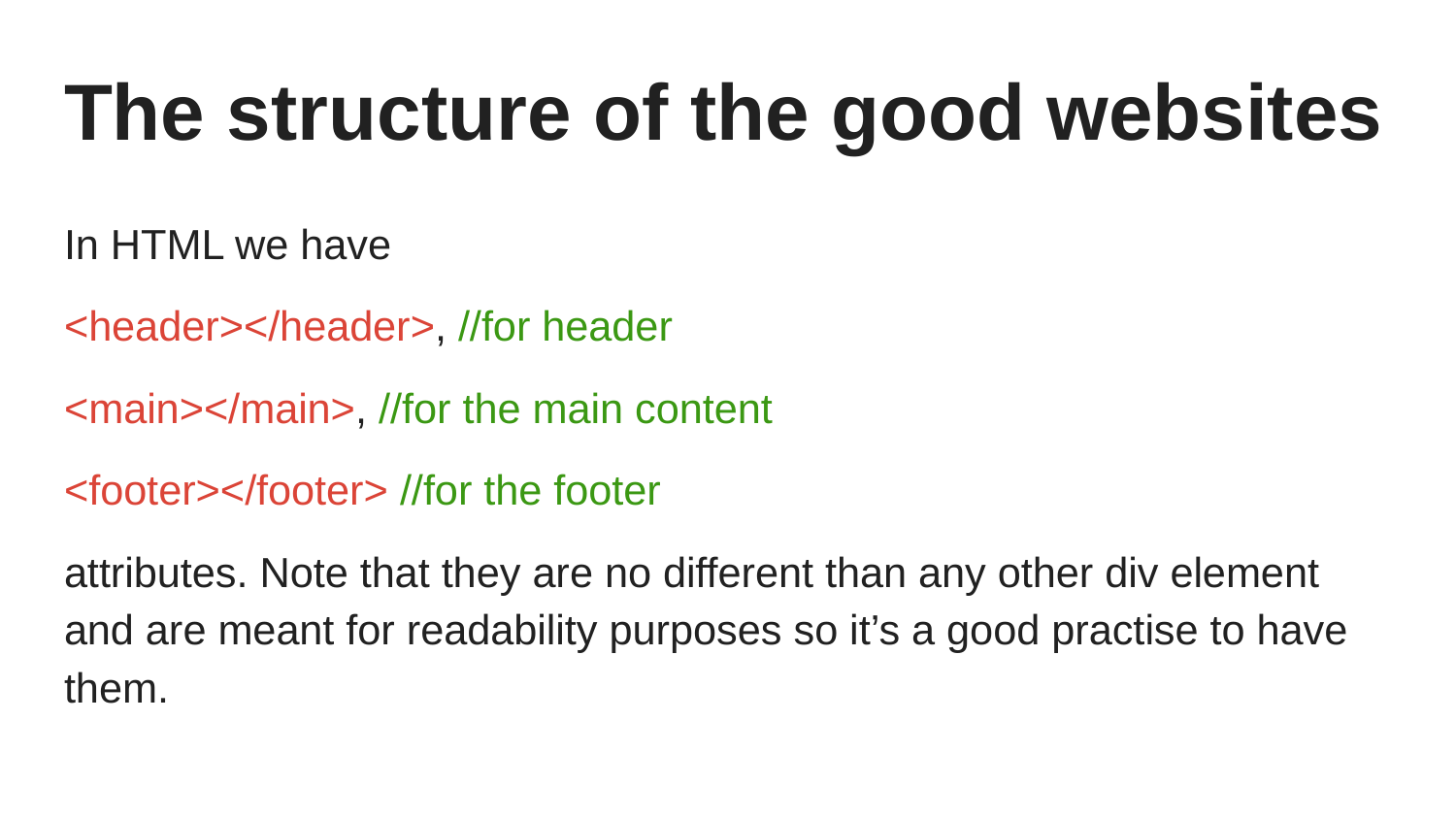

# The structure of the good websites

In HTML we have
<header></header>, //for header
<main></main>, //for the main content
<footer></footer> //for the footer
attributes. Note that they are no different than any other div element and are meant for readability purposes so it’s a good practise to have them.